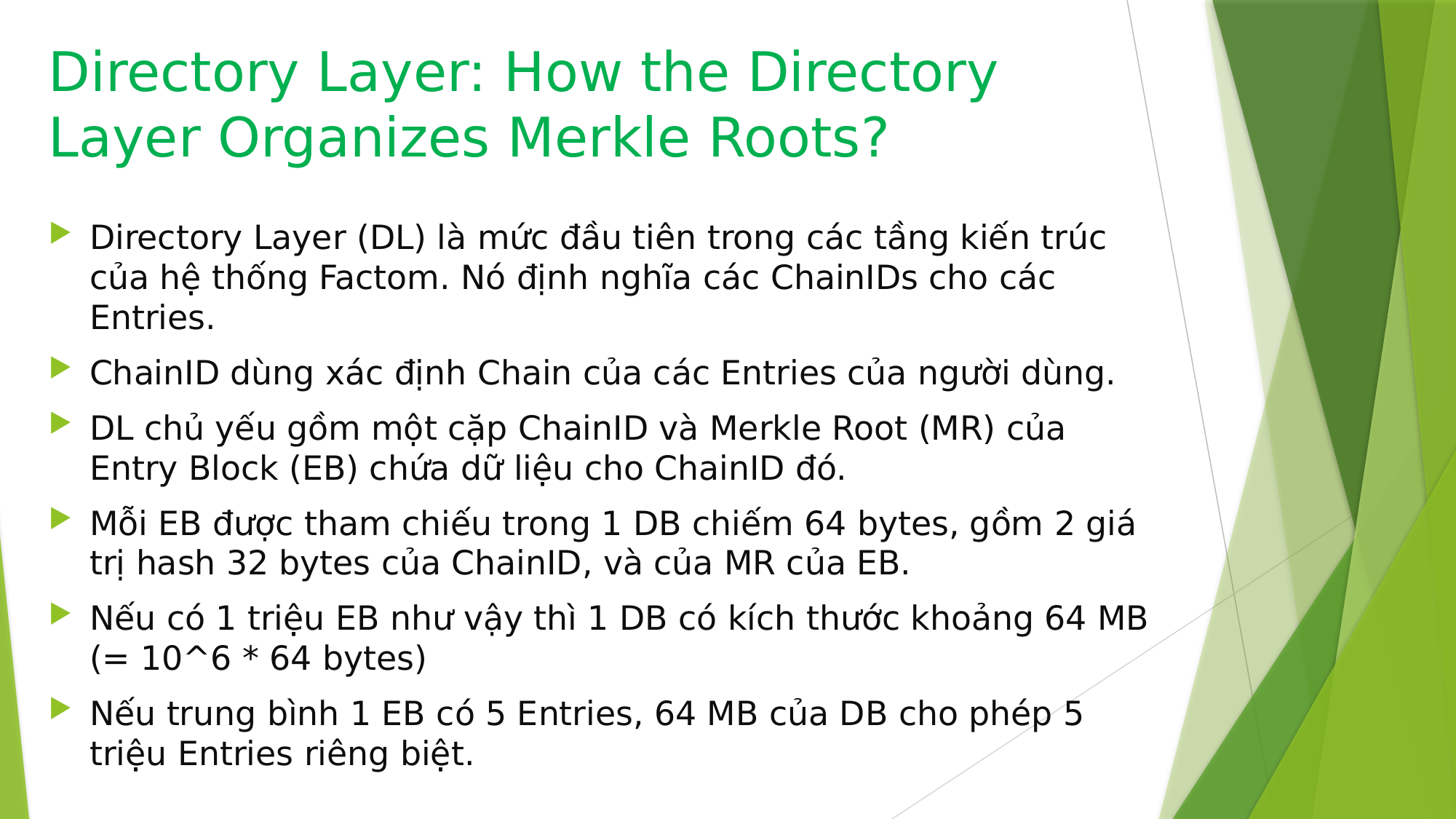

# Directory Layer: How the Directory Layer Organizes Merkle Roots?
Directory Layer (DL) là mức đầu tiên trong các tầng kiến trúc của hệ thống Factom. Nó định nghĩa các ChainIDs cho các Entries.
ChainID dùng xác định Chain của các Entries của người dùng.
DL chủ yếu gồm một cặp ChainID và Merkle Root (MR) của Entry Block (EB) chứa dữ liệu cho ChainID đó.
Mỗi EB được tham chiếu trong 1 DB chiếm 64 bytes, gồm 2 giá trị hash 32 bytes của ChainID, và của MR của EB.
Nếu có 1 triệu EB như vậy thì 1 DB có kích thước khoảng 64 MB (= 10^6 * 64 bytes)
Nếu trung bình 1 EB có 5 Entries, 64 MB của DB cho phép 5 triệu Entries riêng biệt.
18